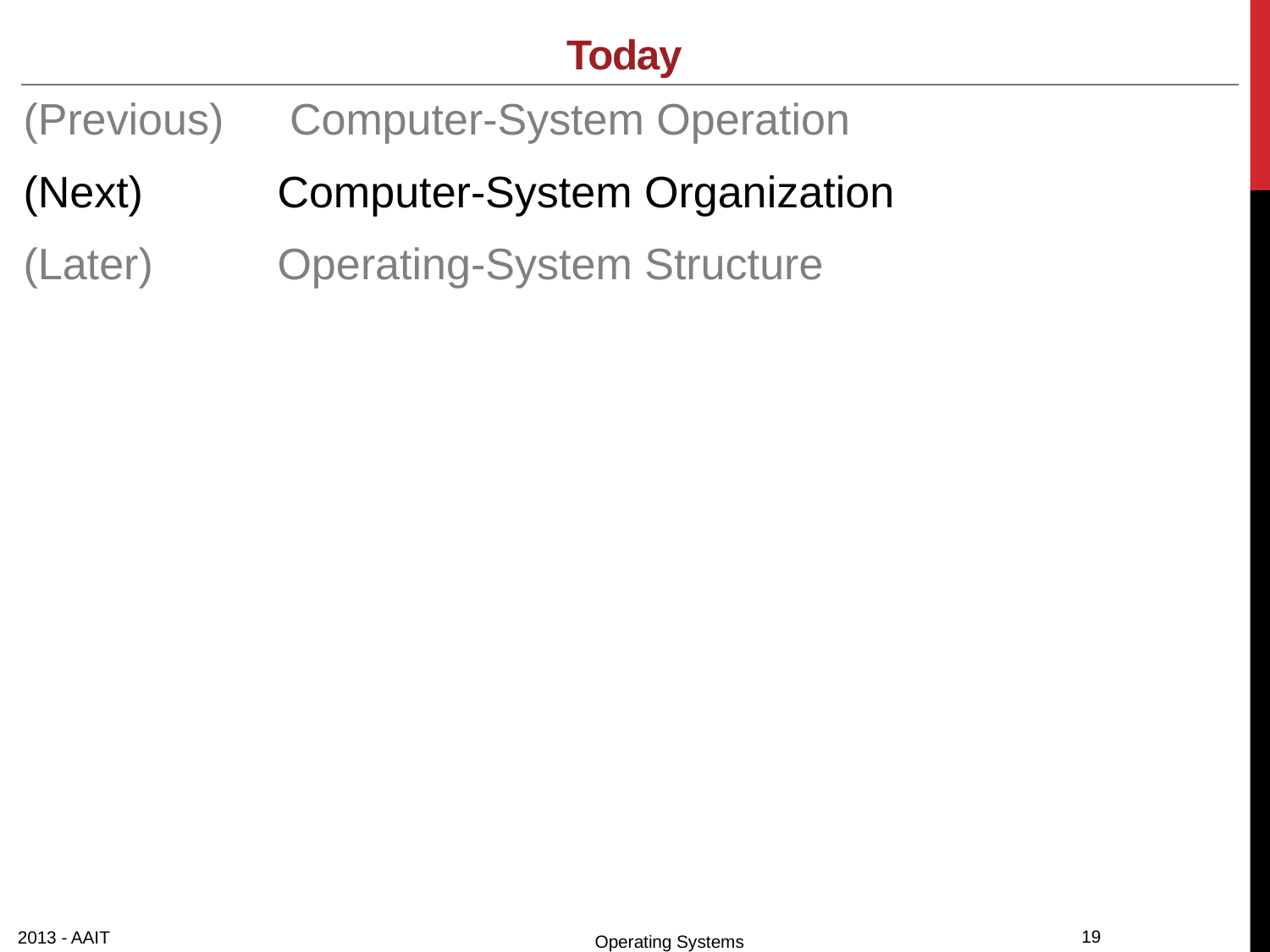

# Today
(Previous) 	 Computer-System Operation
(Next) 	Computer-System Organization
(Later) 	Operating-System Structure
2013 - AAIT
Operating Systems
19